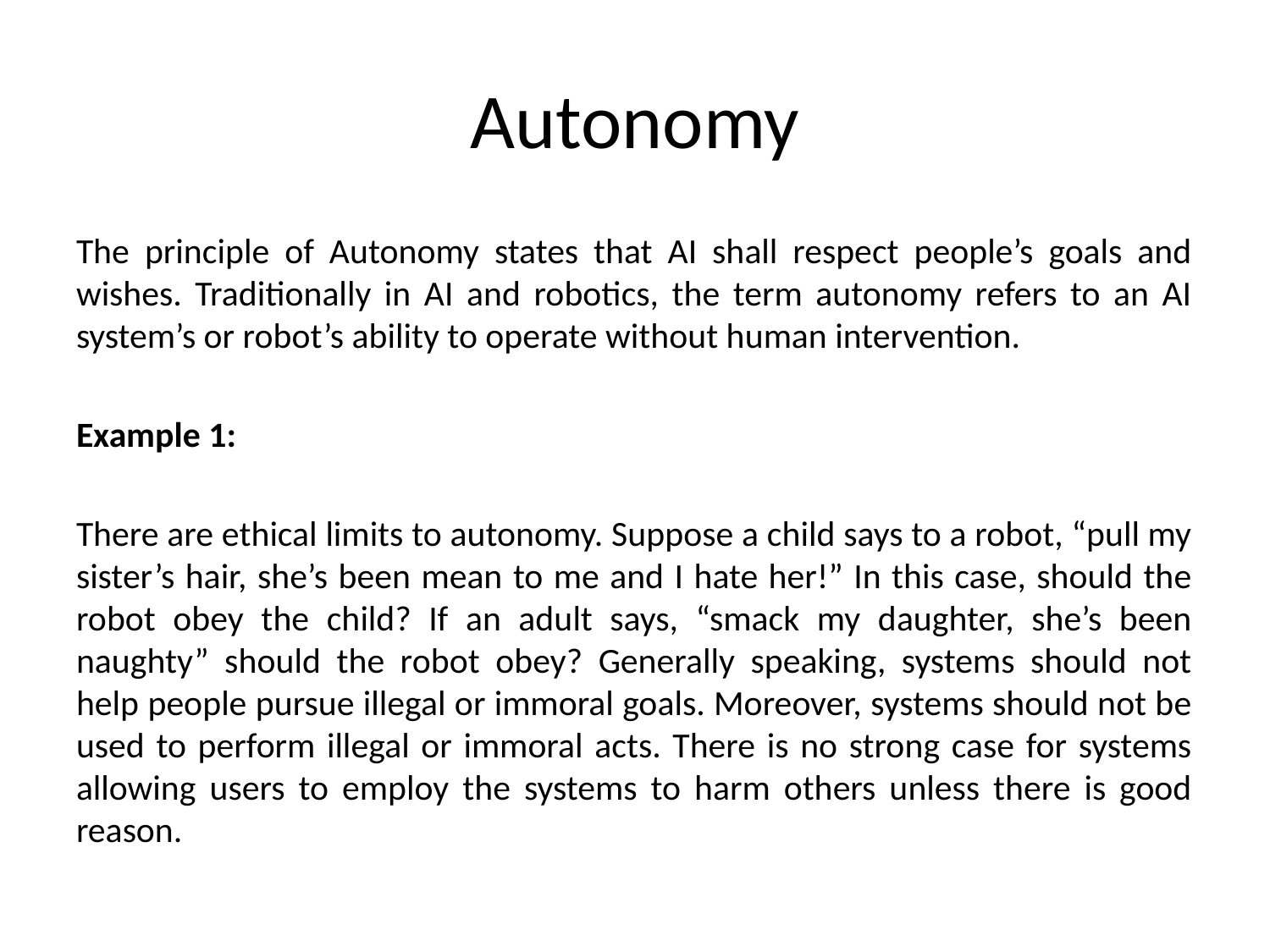

# Autonomy
The principle of Autonomy states that AI shall respect people’s goals and wishes. Traditionally in AI and robotics, the term autonomy refers to an AI system’s or robot’s ability to operate without human intervention.

Example 1:

There are ethical limits to autonomy. Suppose a child says to a robot, “pull my sister’s hair, she’s been mean to me and I hate her!” In this case, should the robot obey the child? If an adult says, “smack my daughter, she’s been naughty” should the robot obey? Generally speaking, systems should not help people pursue illegal or immoral goals. Moreover, systems should not be used to perform illegal or immoral acts. There is no strong case for systems allowing users to employ the systems to harm others unless there is good reason.